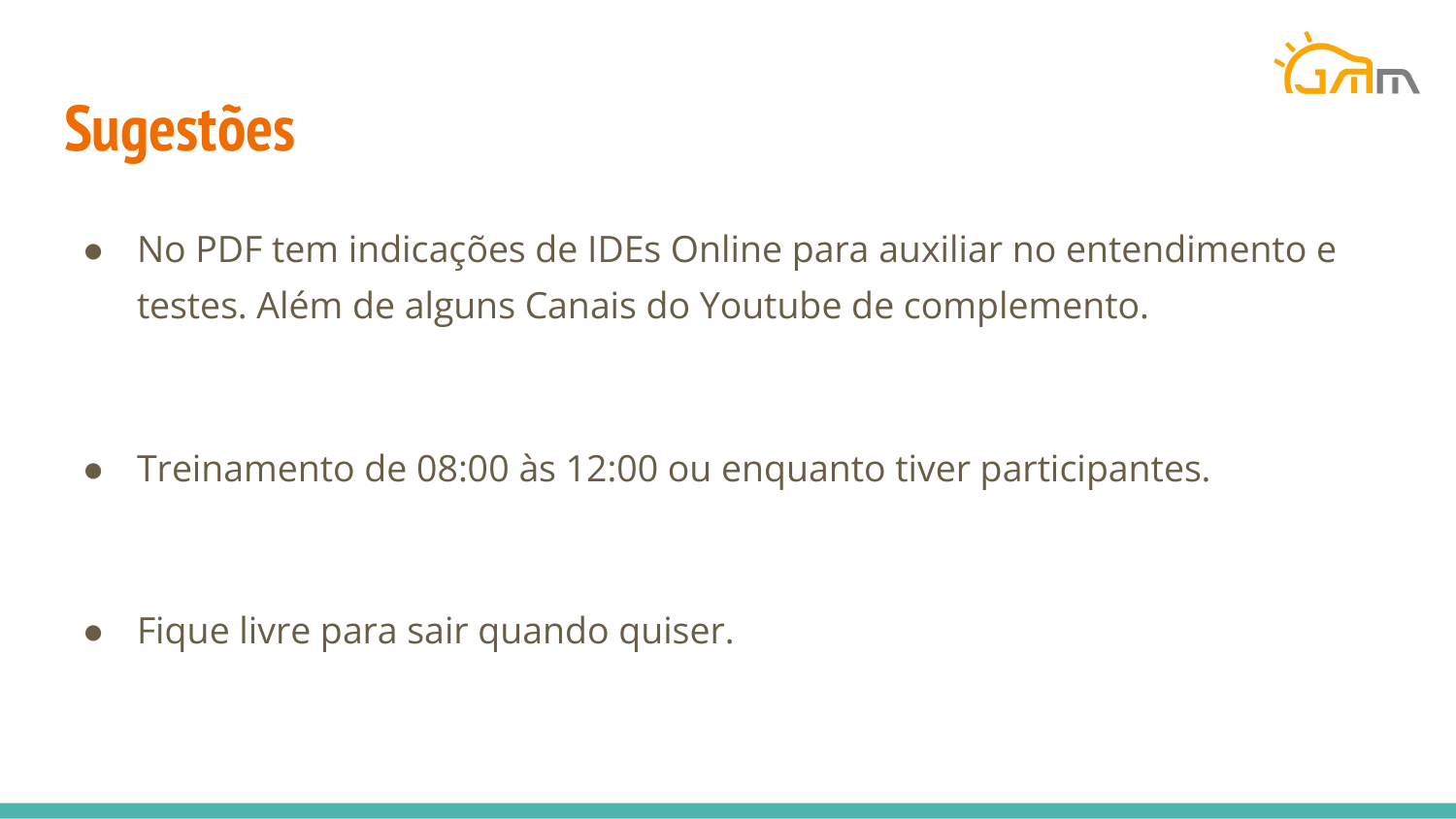

# Sugestões
No PDF tem indicações de IDEs Online para auxiliar no entendimento e testes. Além de alguns Canais do Youtube de complemento.

Treinamento de 08:00 às 12:00 ou enquanto tiver participantes.

Fique livre para sair quando quiser.